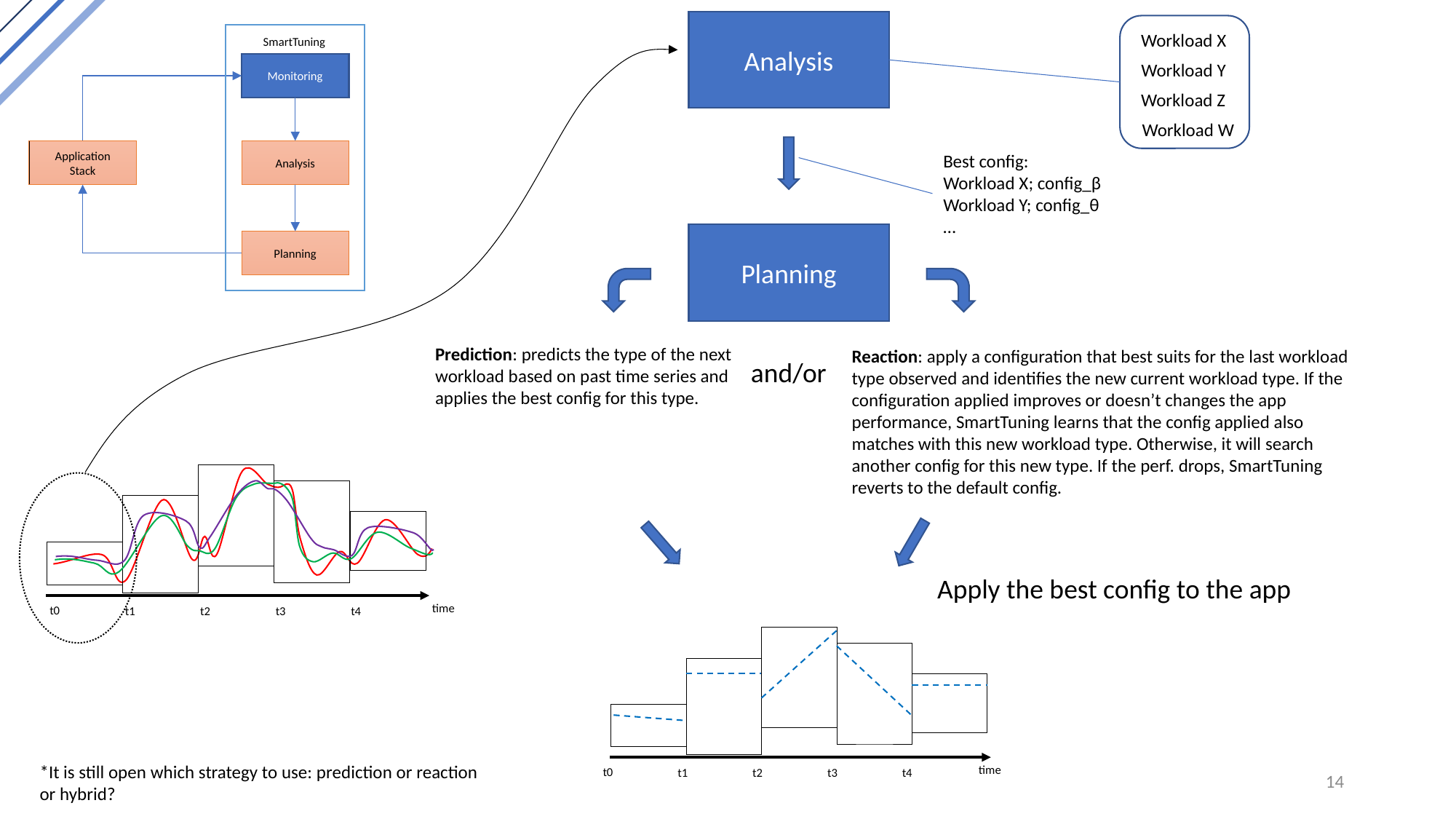

Analysis

Workload X

Workload Y

Workload Z
Workload W

SmartTuning

Monitoring
Application
Stack
Analysis
Best config:
Workload X; config_β
Workload Y; config_θ
…

Planning
Planning

Prediction: predicts the type of the next workload based on past time series and applies the best config for this type.
Reaction: apply a configuration that best suits for the last workload type observed and identifies the new current workload type. If the configuration applied improves or doesn’t changes the app performance, SmartTuning learns that the config applied also matches with this new workload type. Otherwise, it will search another config for this new type. If the perf. drops, SmartTuning reverts to the default config.
and/or

time
t0
t1
t2
t3
t4

Apply the best config to the app

time
t0
t1
t2
t3
t4
*It is still open which strategy to use: prediction or reaction or hybrid?
14